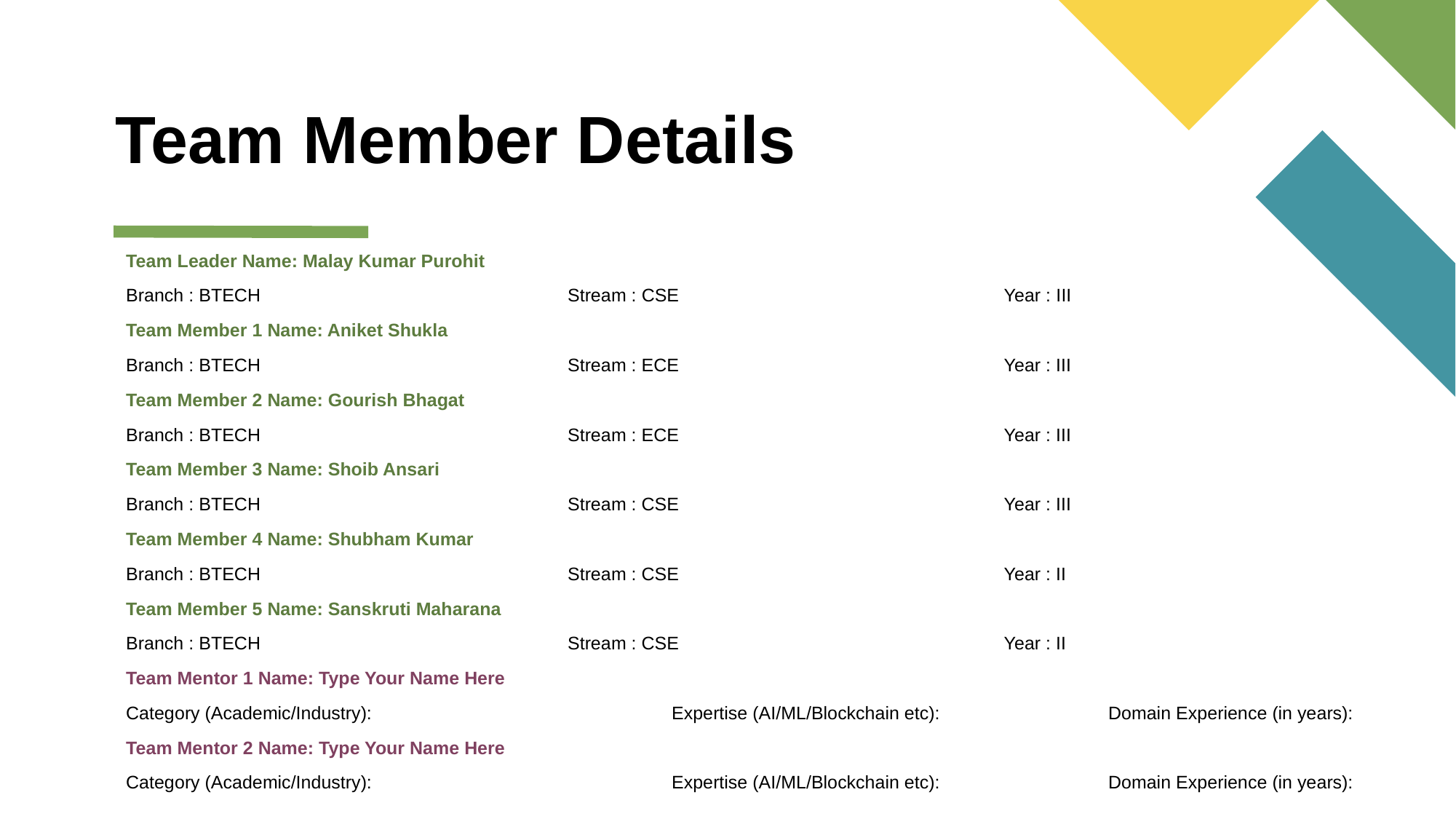

# Team Member Details
Team Leader Name: Malay Kumar Purohit
Branch : BTECH			 Stream : CSE			 Year : III
Team Member 1 Name: Aniket Shukla
Branch : BTECH			 Stream : ECE			 Year : III
Team Member 2 Name: Gourish Bhagat
Branch : BTECH			 Stream : ECE			 Year : III
Team Member 3 Name: Shoib Ansari
Branch : BTECH			 Stream : CSE			 Year : III
Team Member 4 Name: Shubham Kumar
Branch : BTECH			 Stream : CSE			 Year : II
Team Member 5 Name: Sanskruti Maharana
Branch : BTECH			 Stream : CSE			 Year : II
Team Mentor 1 Name: Type Your Name Here
Category (Academic/Industry): 			Expertise (AI/ML/Blockchain etc): 		Domain Experience (in years):
Team Mentor 2 Name: Type Your Name Here
Category (Academic/Industry):		 	Expertise (AI/ML/Blockchain etc): 		Domain Experience (in years):